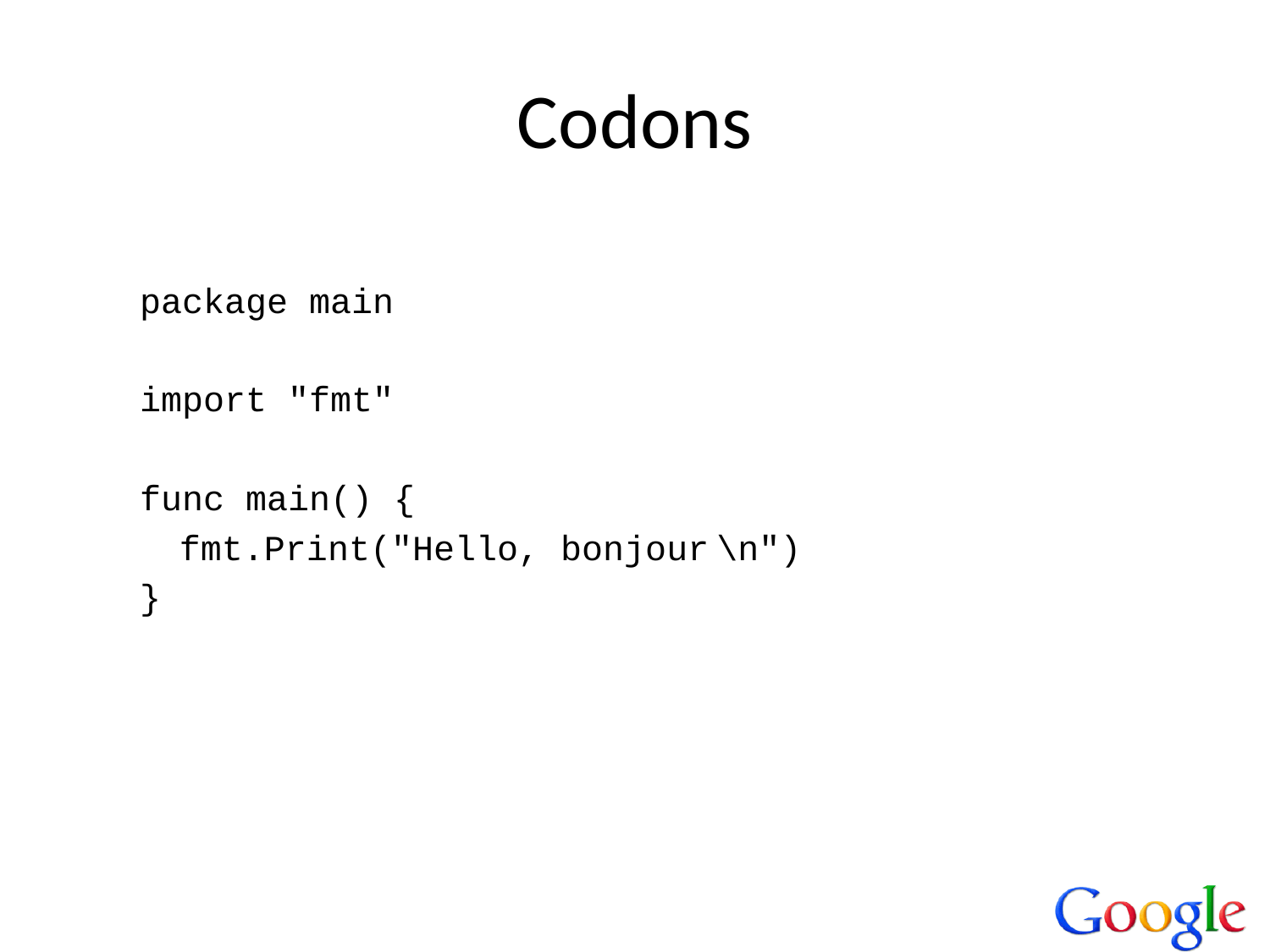

# Codons

package main

import "fmt"

func main() {
	fmt.Print("Hello, bonjour \n")
}